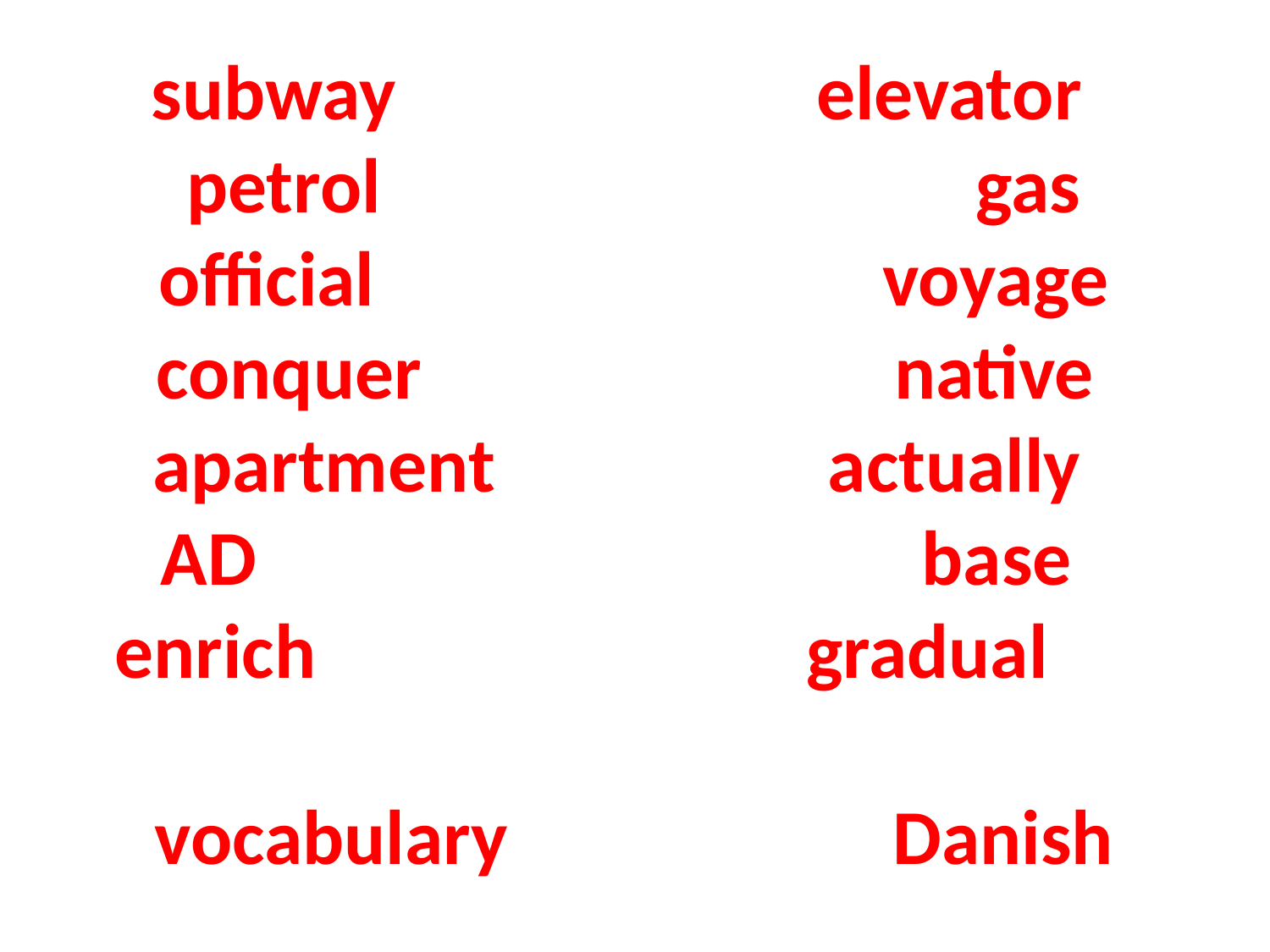

# subway                        elevator petrol                                  gas official                             voyage conquer                           native apartment                   actually AD                                      base   enrich                            gradual vocabulary                      Danish